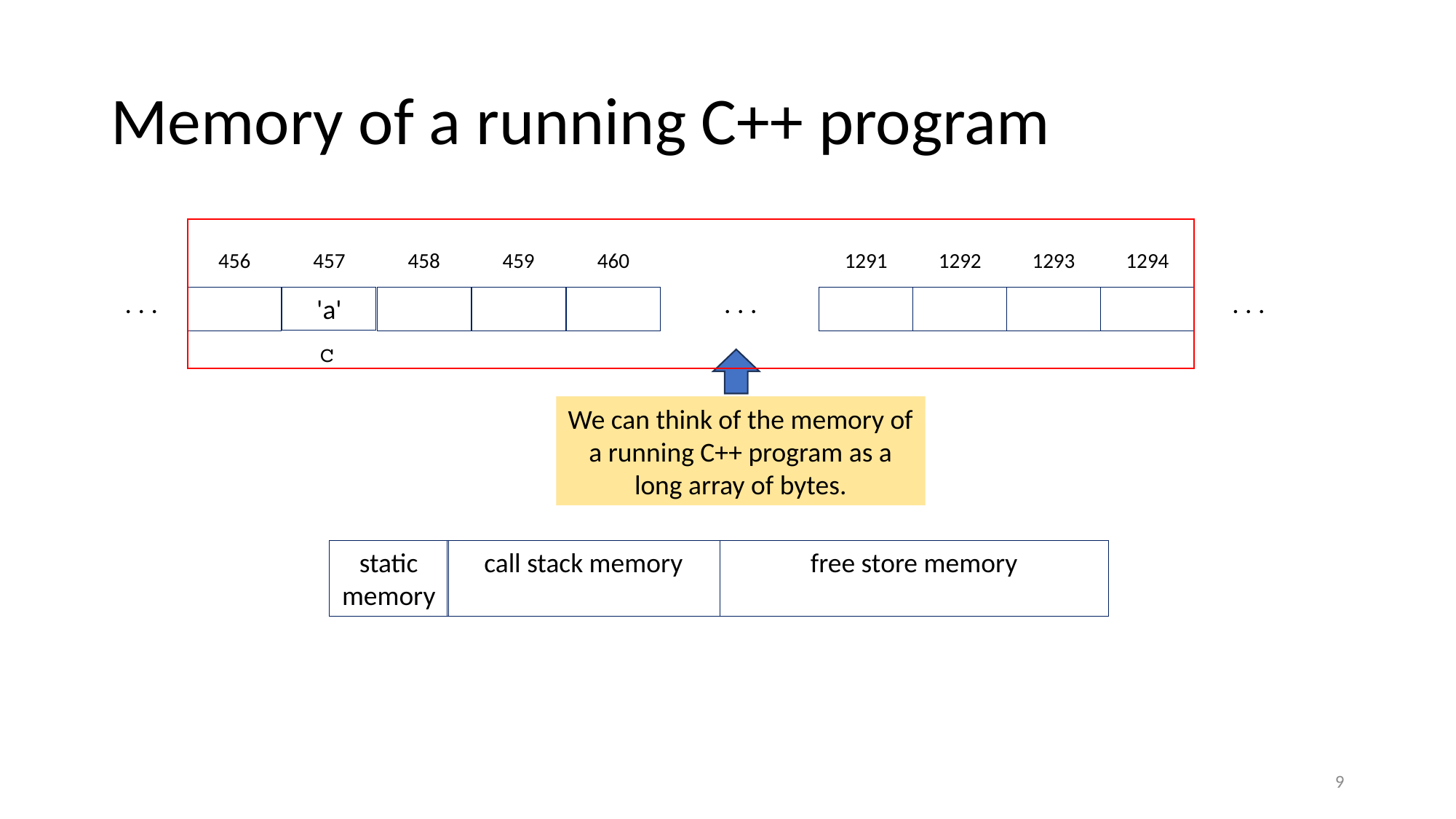

# Memory of a running C++ program

456
457
458
459
460
1291
1292
1293
1294
. . .
. . .
. . .

'a'

c

We can think of the memory of a running C++ program as a long array of bytes.
static memory
call stack memory

free store memory

9